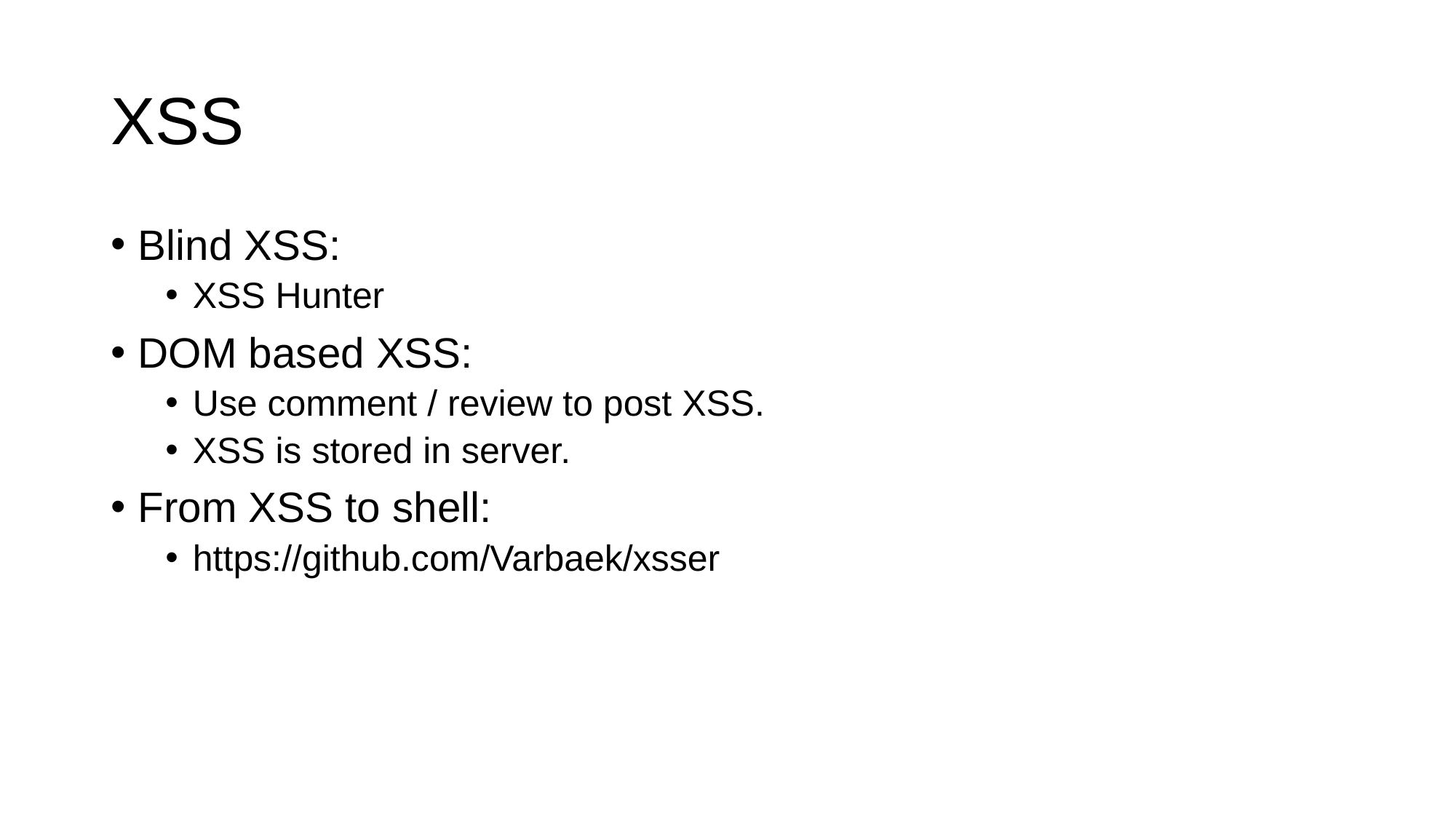

# XSS
Blind XSS:
XSS Hunter
DOM based XSS:
Use comment / review to post XSS.
XSS is stored in server.
From XSS to shell:
https://github.com/Varbaek/xsser